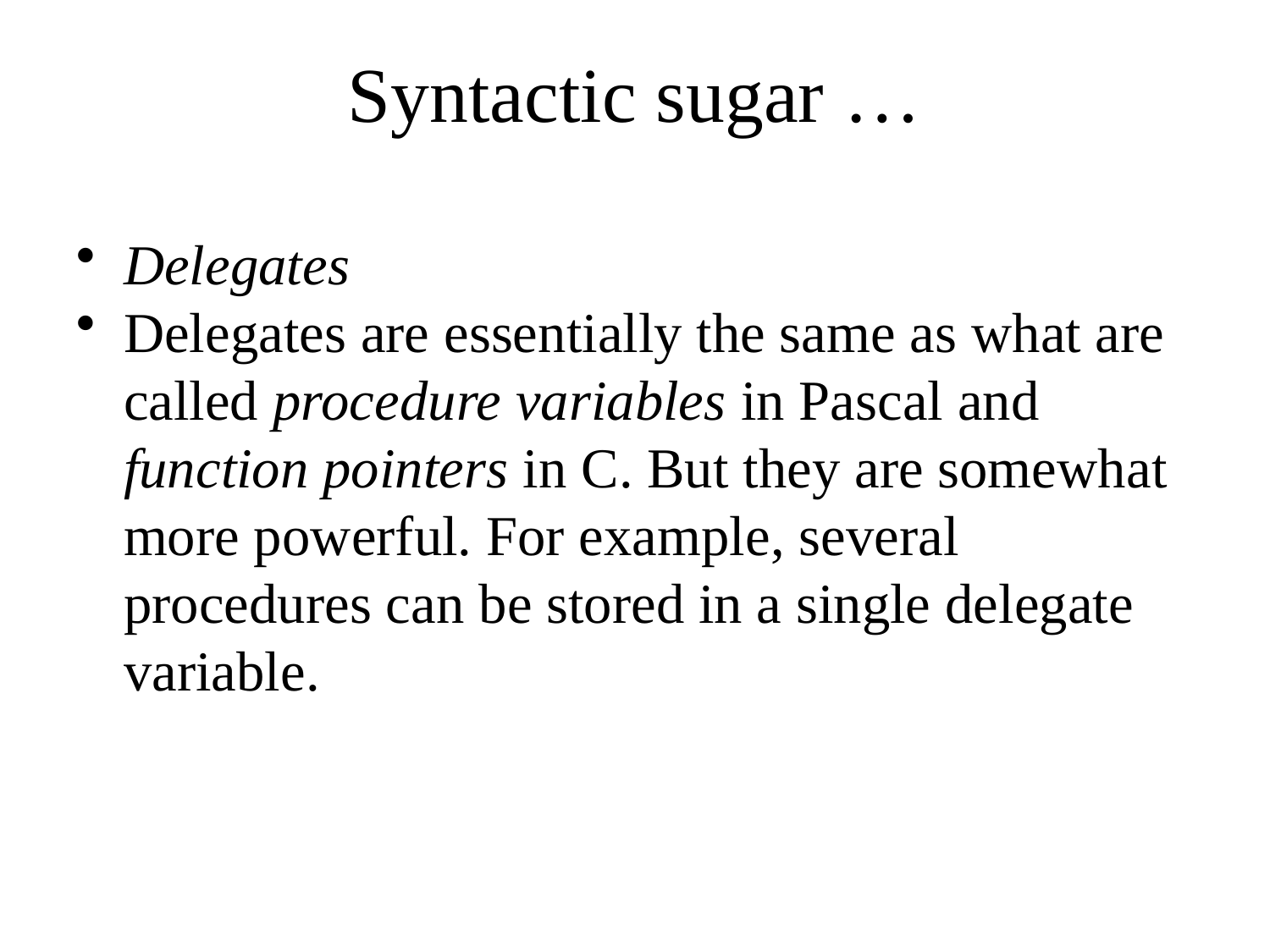

# Syntactic sugar …
Delegates
Delegates are essentially the same as what are called procedure variables in Pascal and function pointers in C. But they are somewhat more powerful. For example, several procedures can be stored in a single delegate variable.